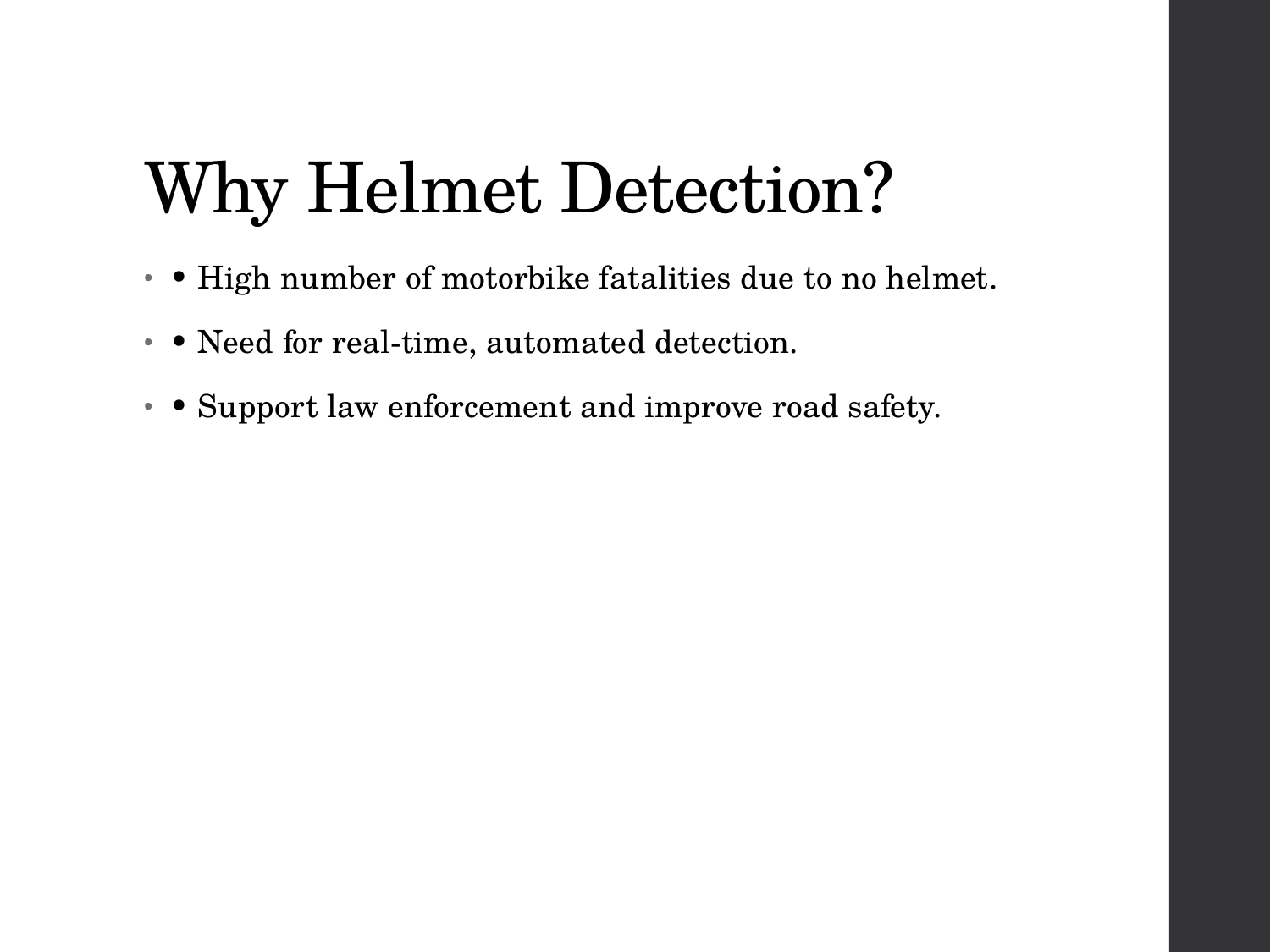

# Why Helmet Detection?
• High number of motorbike fatalities due to no helmet.
• Need for real-time, automated detection.
• Support law enforcement and improve road safety.